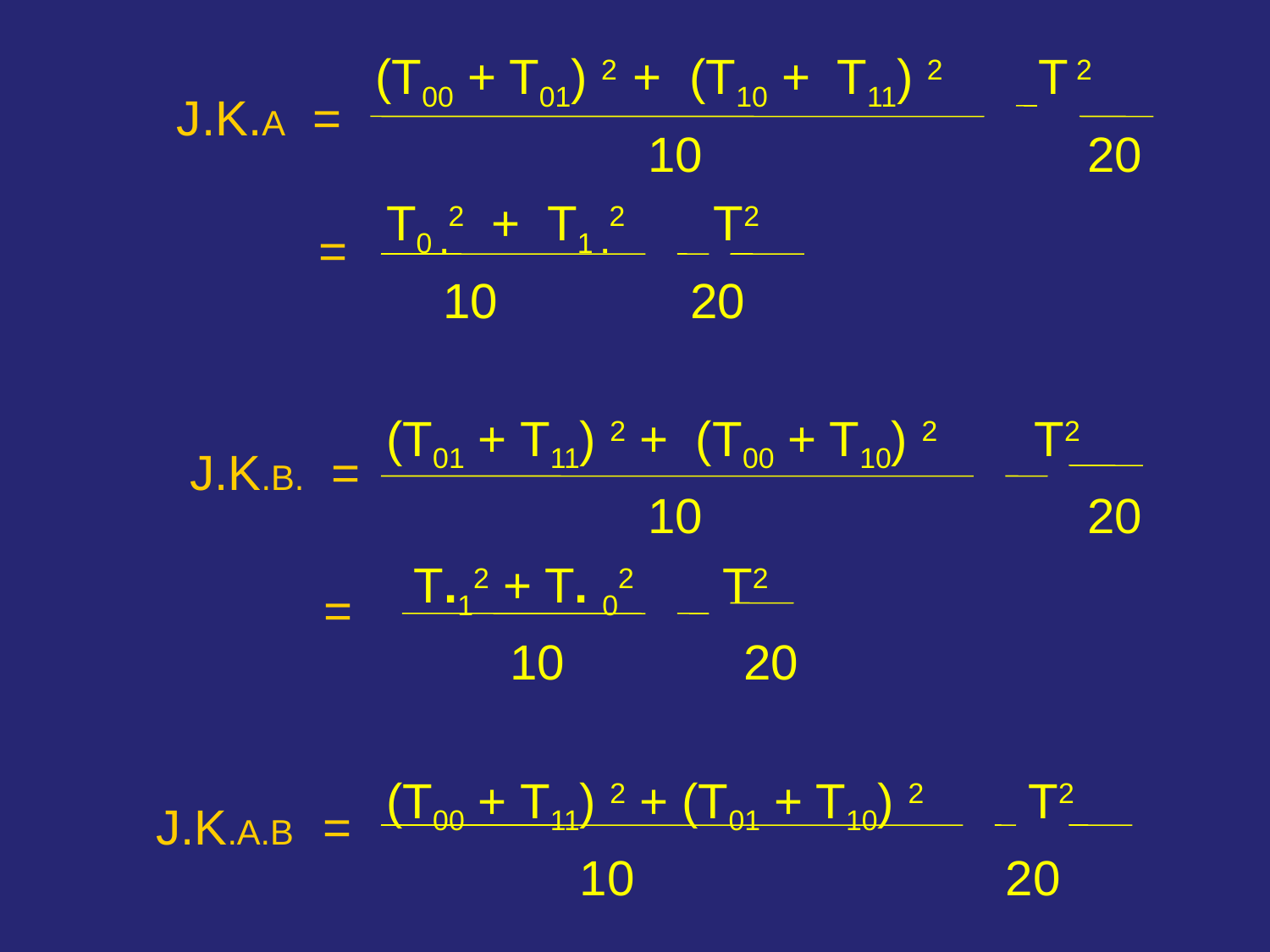

(T00 + T01) 2  +  (T10 +  T11) 2       T 2
                                        10                            20
                     T0 .2  +  T1 .2           T2
                                           10              20

                     (T01 + T11) 2 +  (T00 + T10) 2            T2
                                        10                            20
                       T.12 + T. 02           T2
                              10             20

                     (T00 + T11) 2 + (T01 + T10) 2             T2
                                                            10                           20
J.K.A  =

=

J.K.B.  =

=

J.K.A.B   =